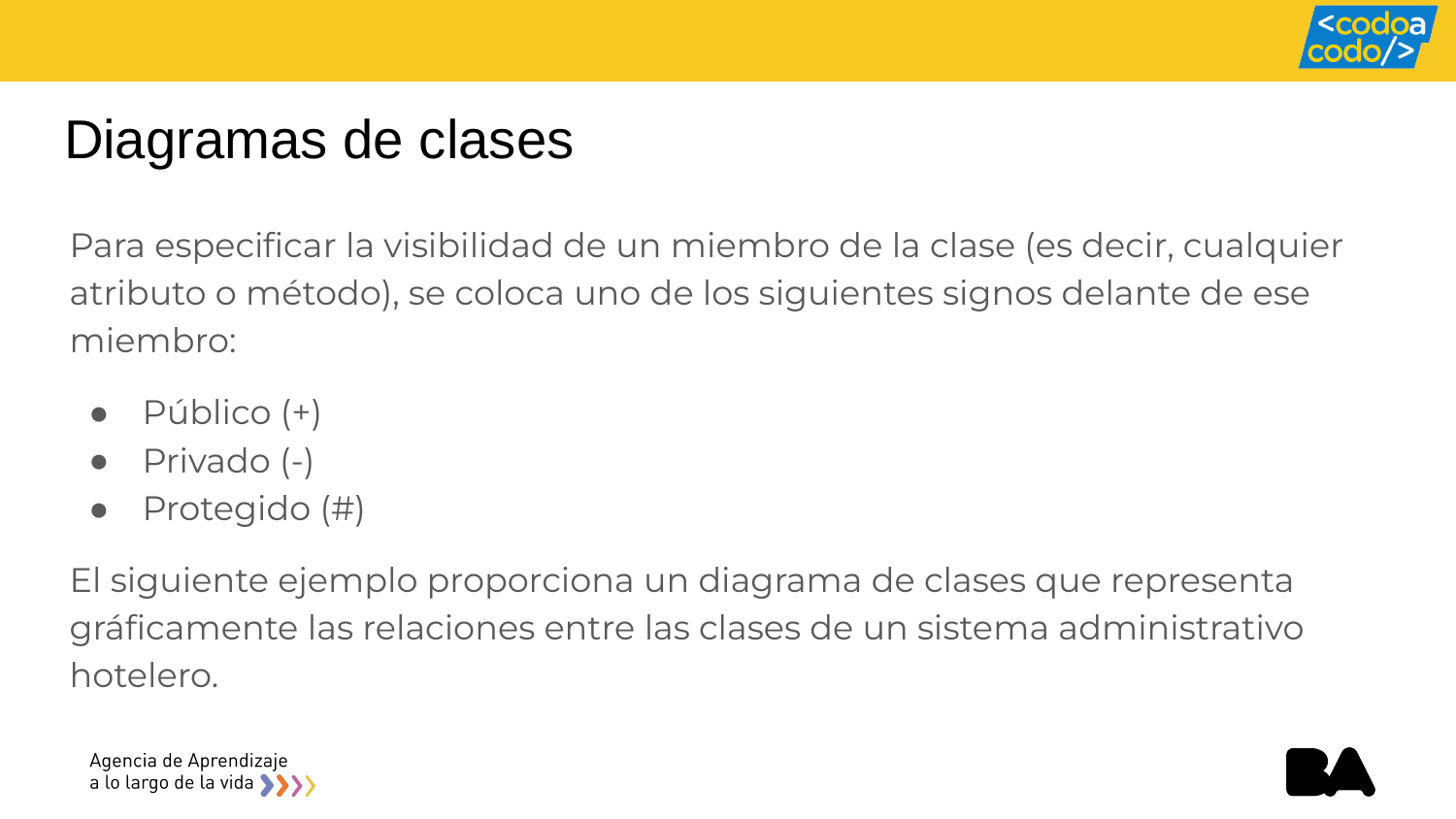

# Diagramas de clases
Para especificar la visibilidad de un miembro de la clase (es decir, cualquier atributo o método), se coloca uno de los siguientes signos delante de ese miembro:
Público (+)
Privado (-)
Protegido (#)
El siguiente ejemplo proporciona un diagrama de clases que representa gráficamente las relaciones entre las clases de un sistema administrativo hotelero.